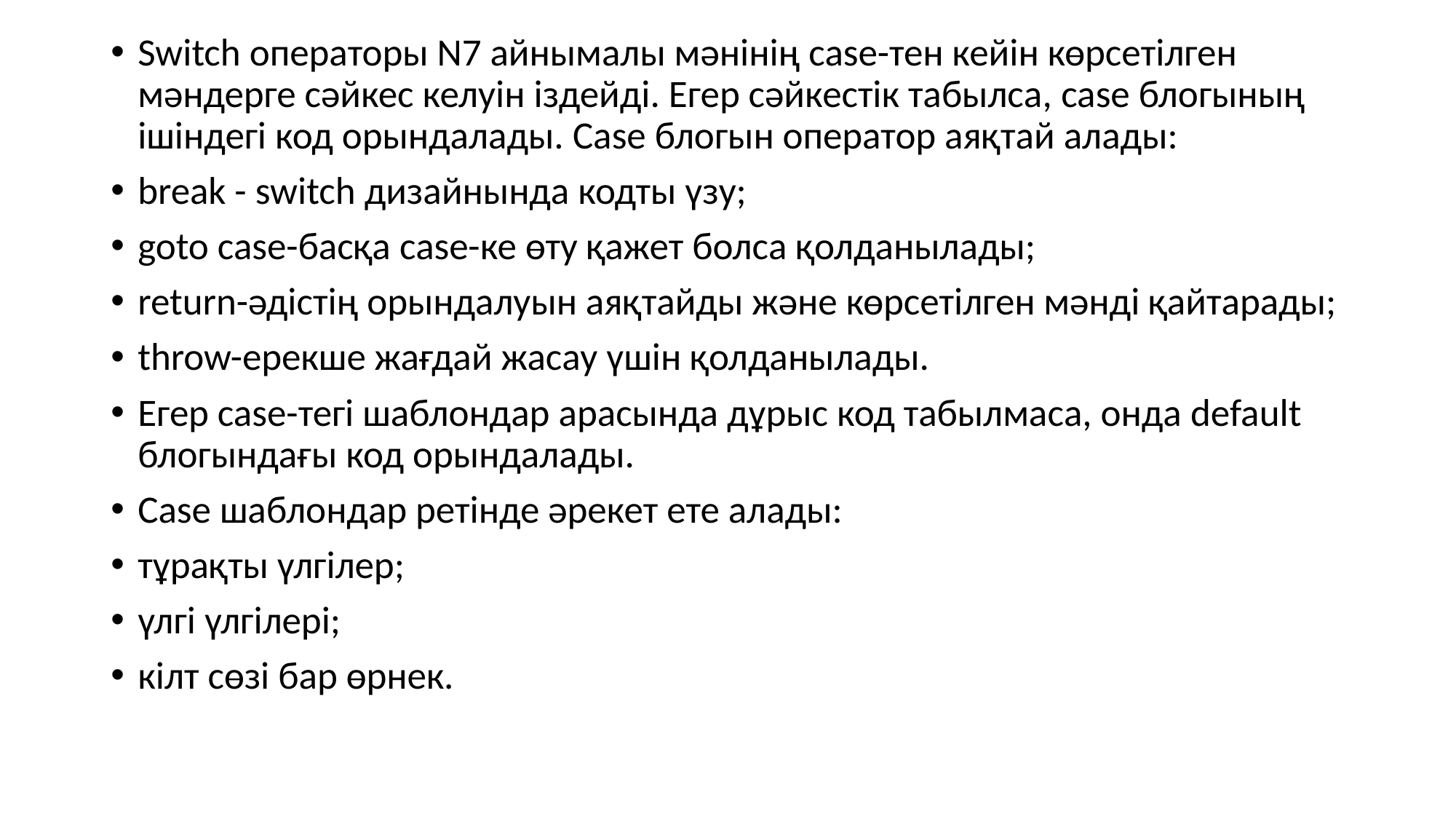

Switch операторы N7 айнымалы мәнінің case-тен кейін көрсетілген мәндерге сәйкес келуін іздейді. Егер сәйкестік табылса, case блогының ішіндегі код орындалады. Case блогын оператор аяқтай алады:
break - switch дизайнында кодты үзу;
goto case-басқа case-ке өту қажет болса қолданылады;
return-әдістің орындалуын аяқтайды және көрсетілген мәнді қайтарады;
throw-ерекше жағдай жасау үшін қолданылады.
Егер case-тегі шаблондар арасында дұрыс код табылмаса, онда default блогындағы код орындалады.
Case шаблондар ретінде әрекет ете алады:
тұрақты үлгілер;
үлгі үлгілері;
кілт сөзі бар өрнек.